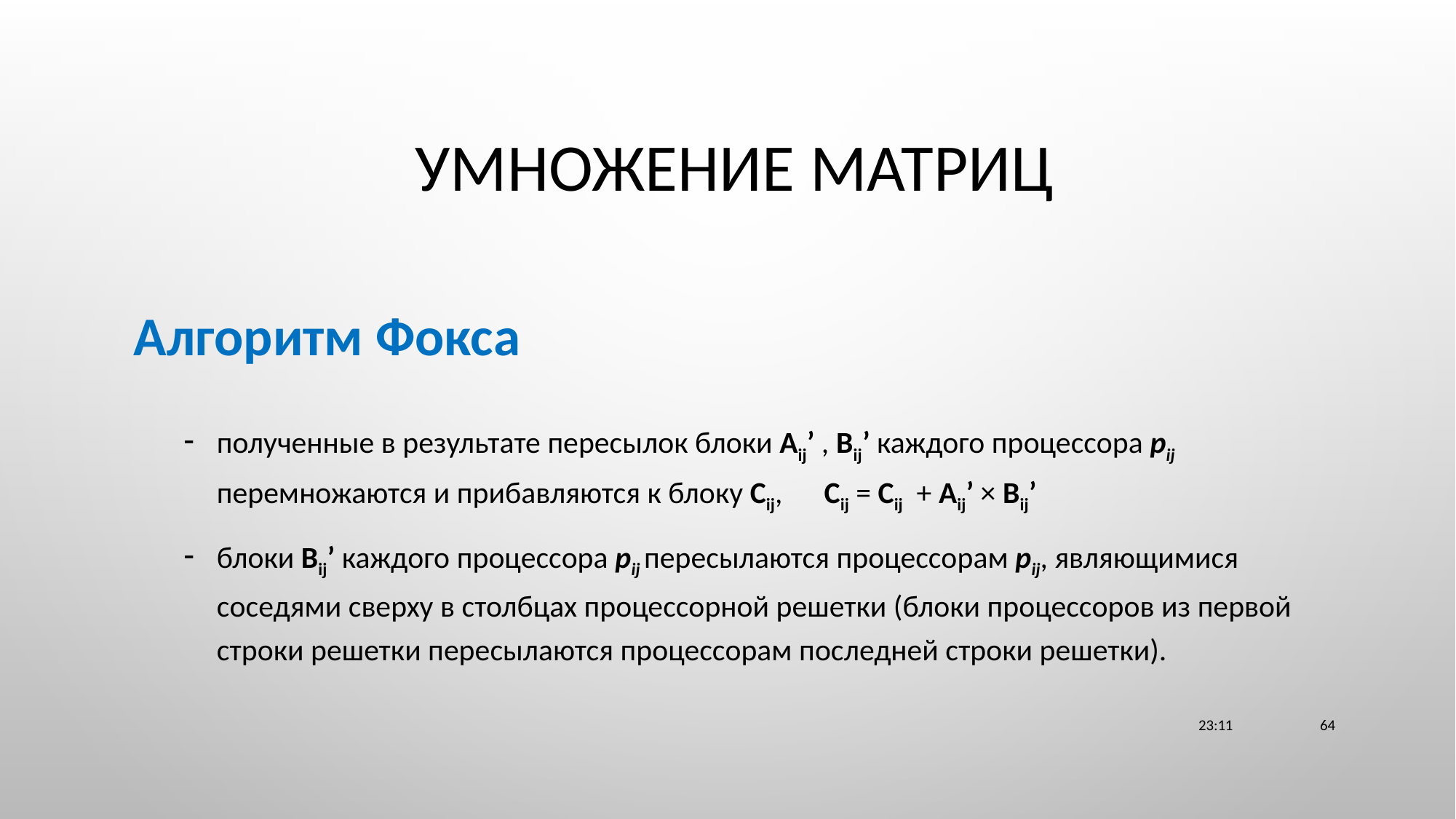

# Умножение матриц
Алгоритм Фокса

полученные в результате пересылок блоки Aij’ , Bij’ каждого процессора pij перемножаются и прибавляются к блоку Cij,      Cij = Cij  + Aij’ × Bij’
блоки Bij’ каждого процессора pij пересылаются процессорам pij, являющимися соседями сверху в столбцах процессорной решетки (блоки процессоров из первой строки решетки пересылаются процессорам последней строки решетки).
23:11
64